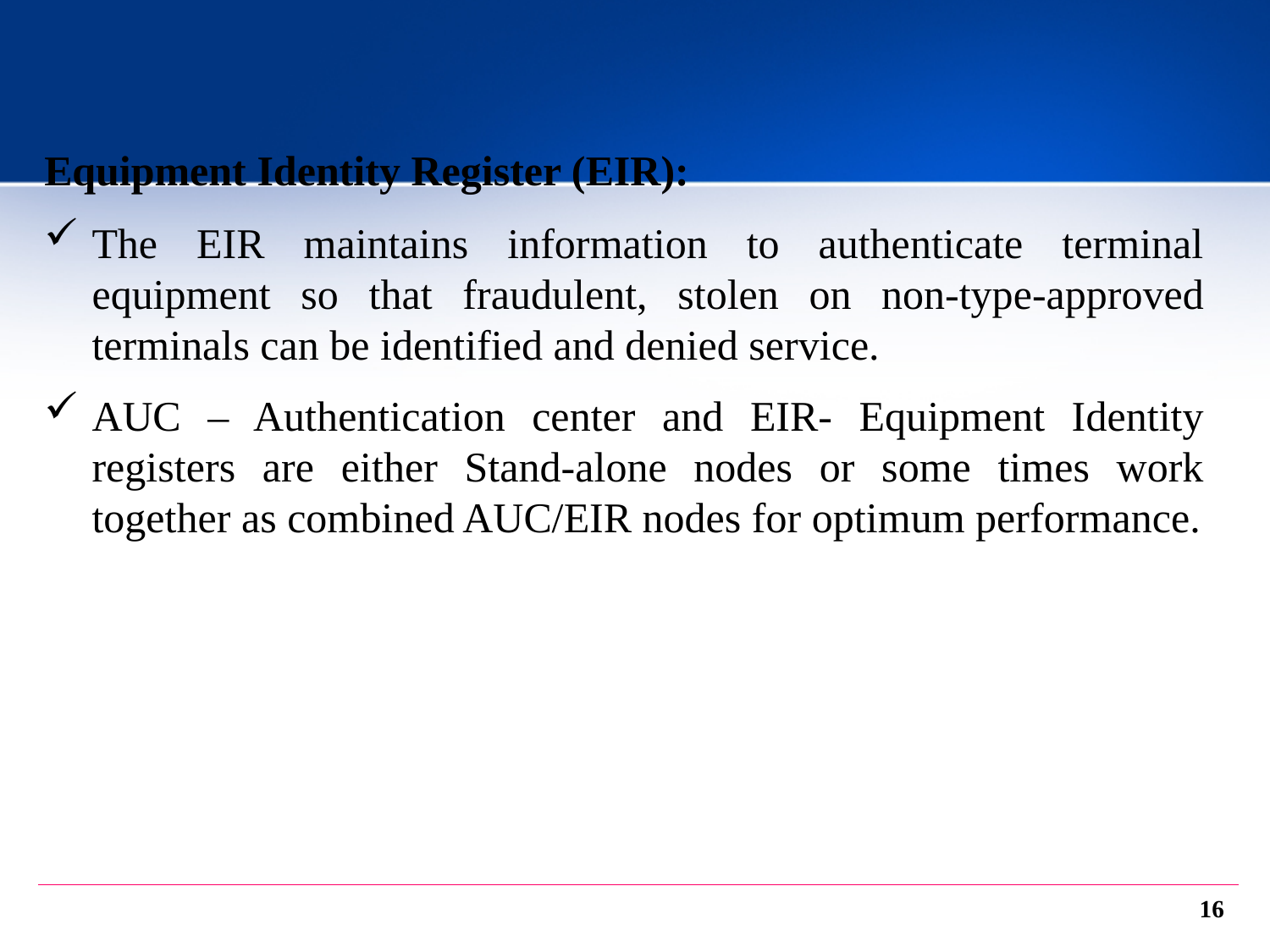

Equipment Identity Register (EIR):
The EIR maintains information to authenticate terminal equipment so that fraudulent, stolen on non-type-approved terminals can be identified and denied service.
AUC – Authentication center and EIR- Equipment Identity registers are either Stand-alone nodes or some times work together as combined AUC/EIR nodes for optimum performance.

16